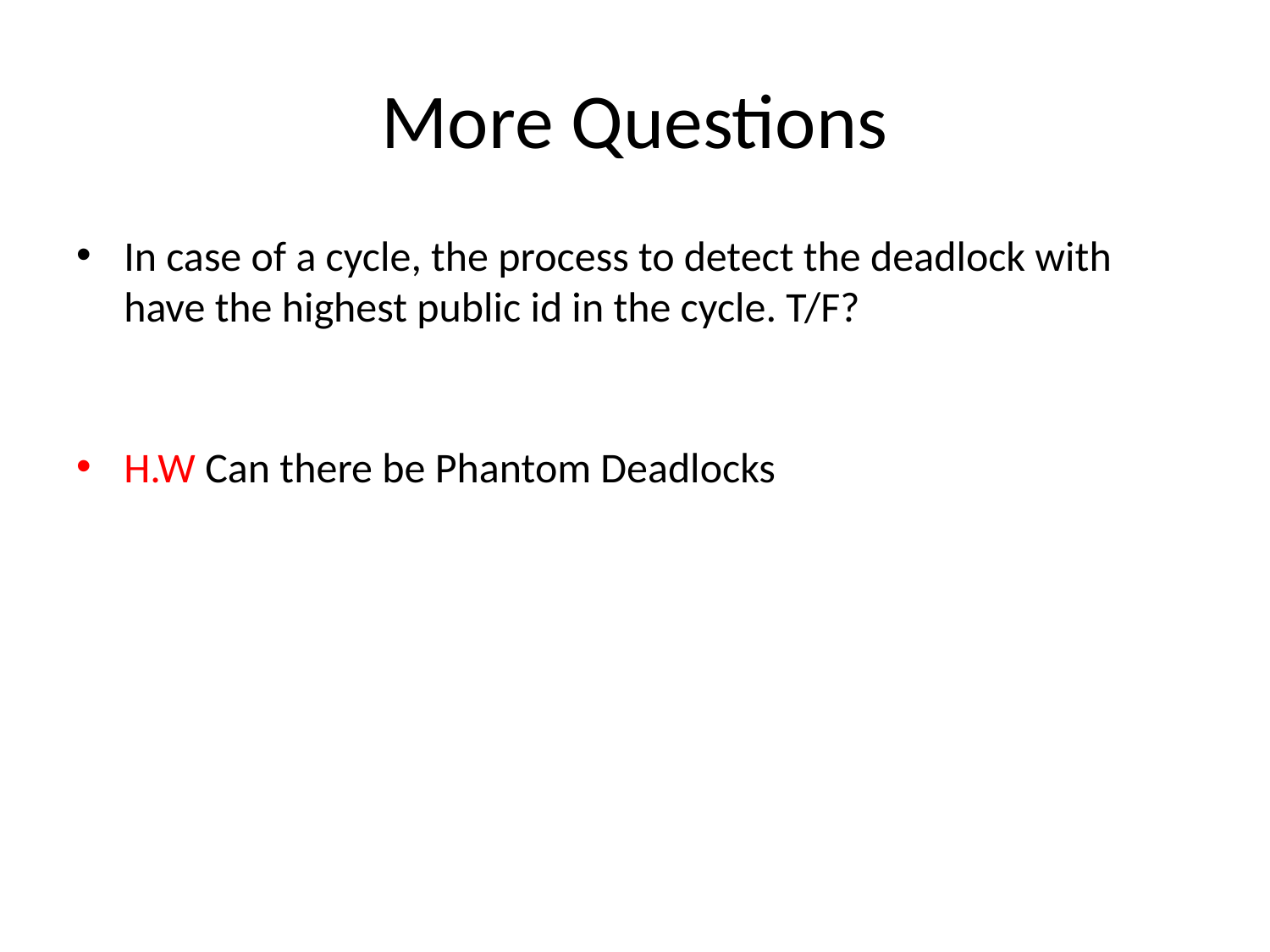

# More Questions
In case of a cycle, the process to detect the deadlock with have the highest public id in the cycle. T/F?
H.W Can there be Phantom Deadlocks